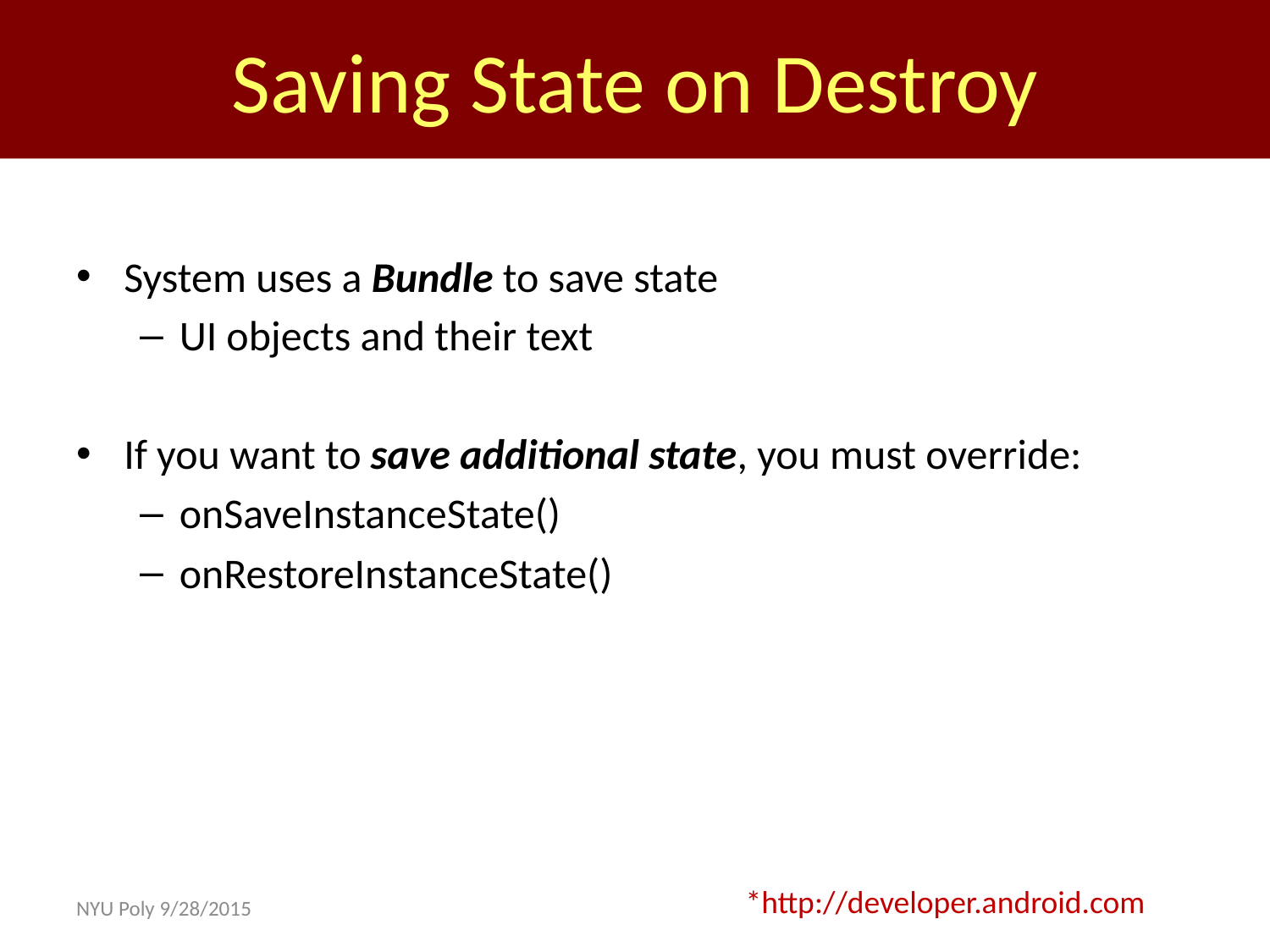

Saving State on Destroy
System uses a Bundle to save state
UI objects and their text

If you want to save additional state, you must override:
onSaveInstanceState()
onRestoreInstanceState()

*http://developer.android.com
NYU Poly 9/28/2015